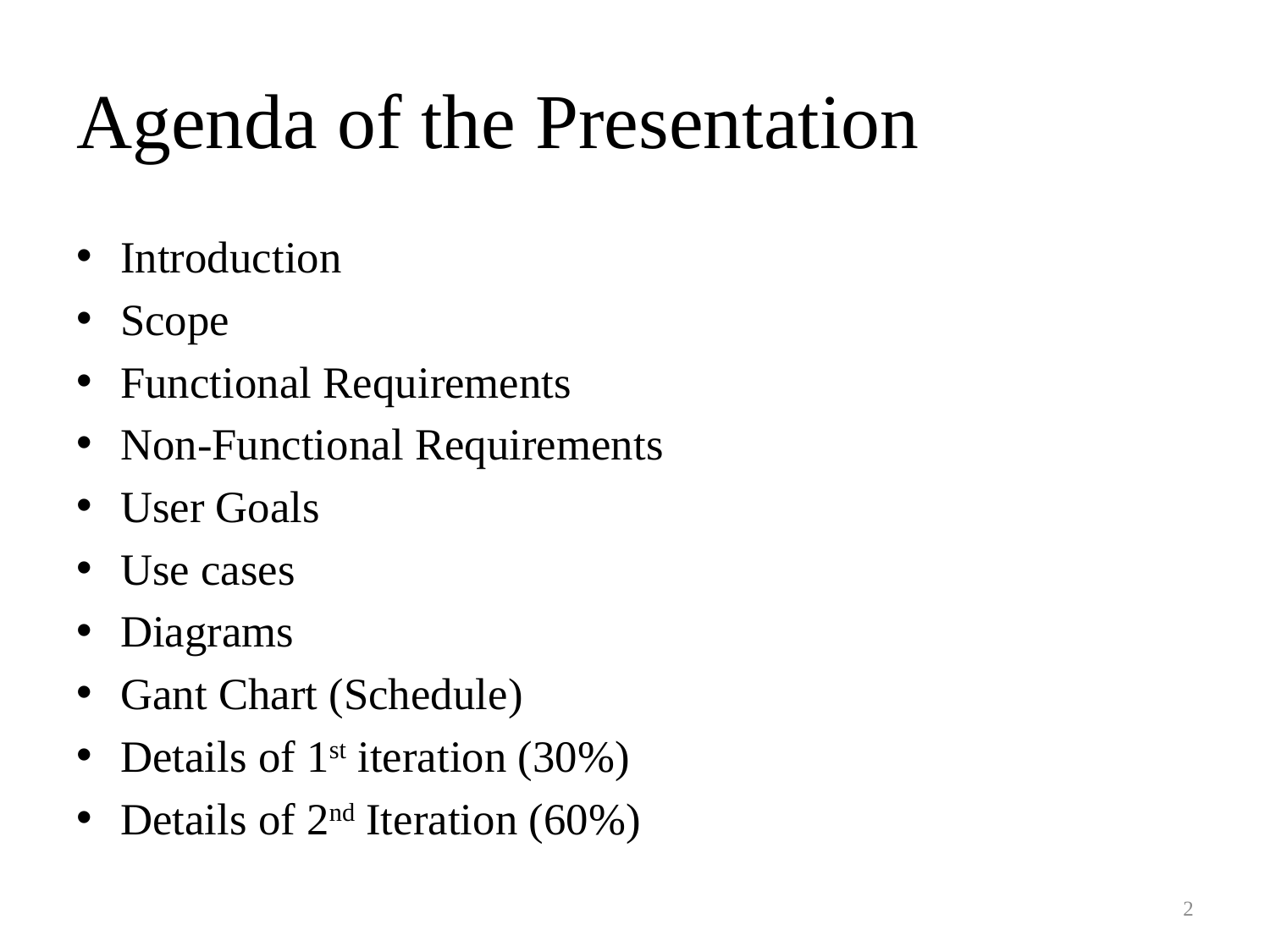

# Agenda of the Presentation
Introduction
Scope
Functional Requirements
Non-Functional Requirements
User Goals
Use cases
Diagrams
Gant Chart (Schedule)
Details of 1st iteration (30%)
Details of 2nd Iteration (60%)

2